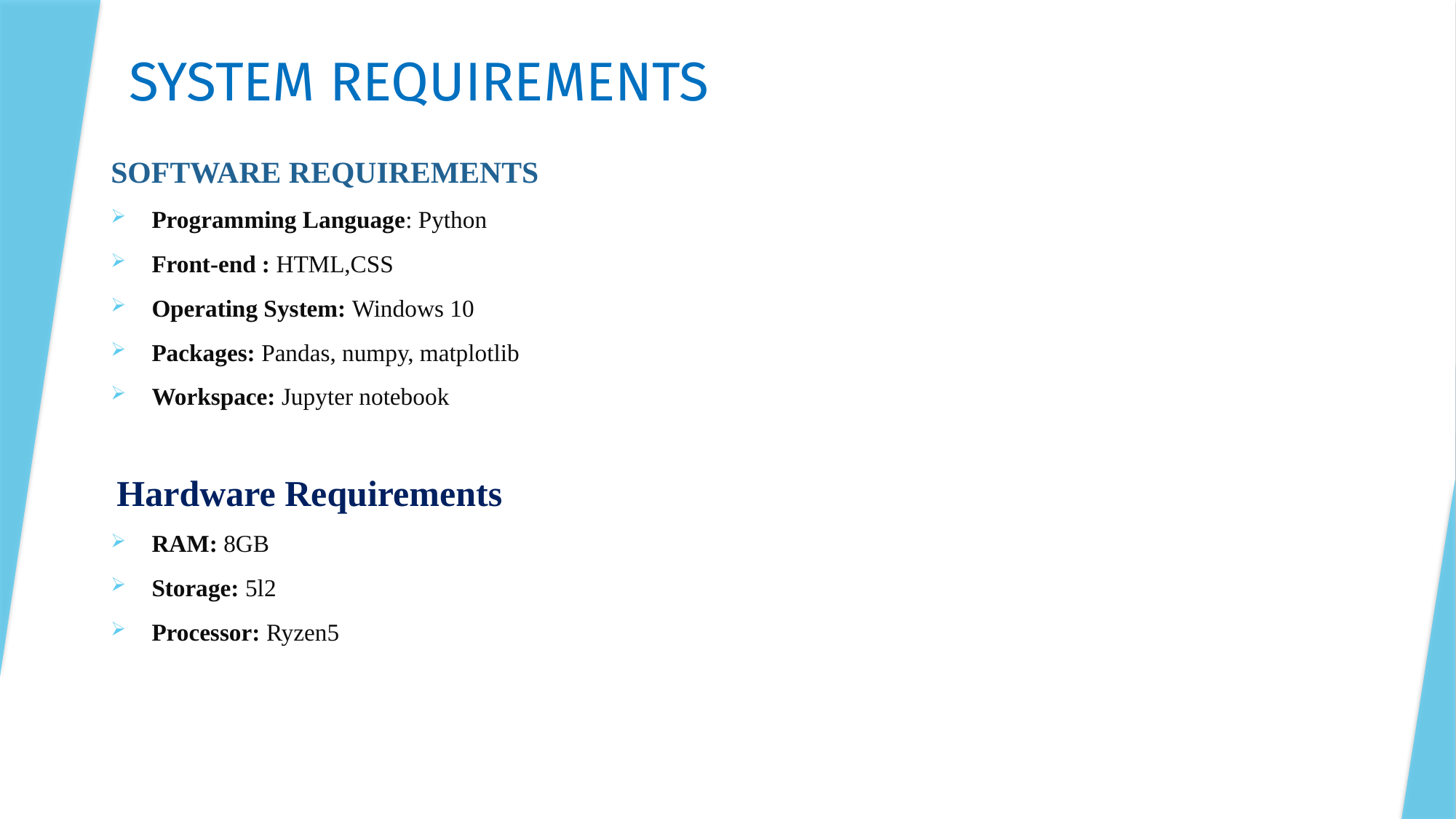

# SYSTEM REQUIREMENTS
SOFTWARE REQUIREMENTS
Programming Language: Python
Front-end : HTML,CSS
Operating System: Windows 10
Packages: Pandas, numpy, matplotlib
Workspace: Jupyter notebook

 Hardware Requirements
RAM: 8GB
Storage: 5l2
Processor: Ryzen5